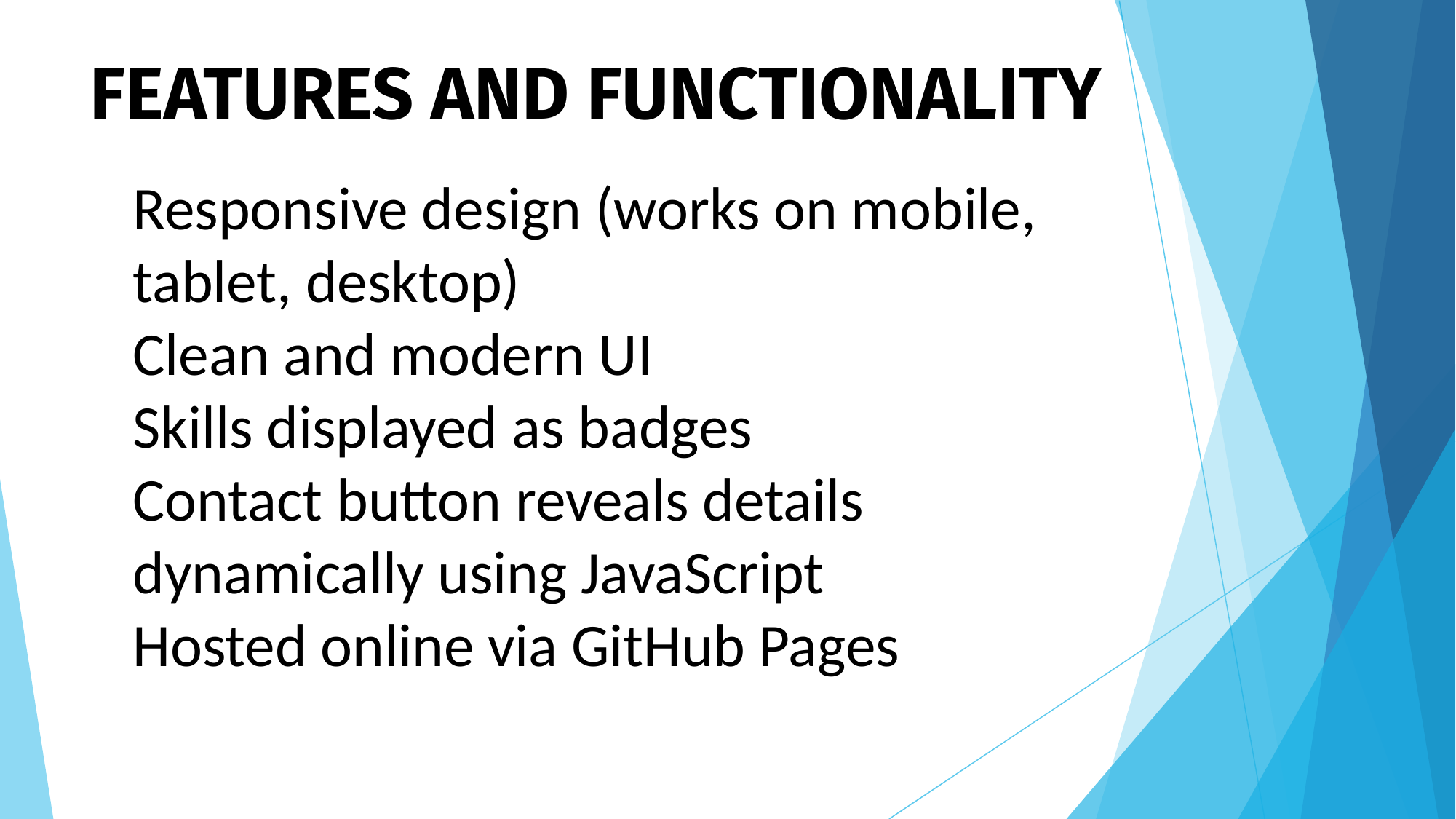

# FEATURES AND FUNCTIONALITY
Responsive design (works on mobile, tablet, desktop)
Clean and modern UI
Skills displayed as badges
Contact button reveals details dynamically using JavaScript
Hosted online via GitHub Pages